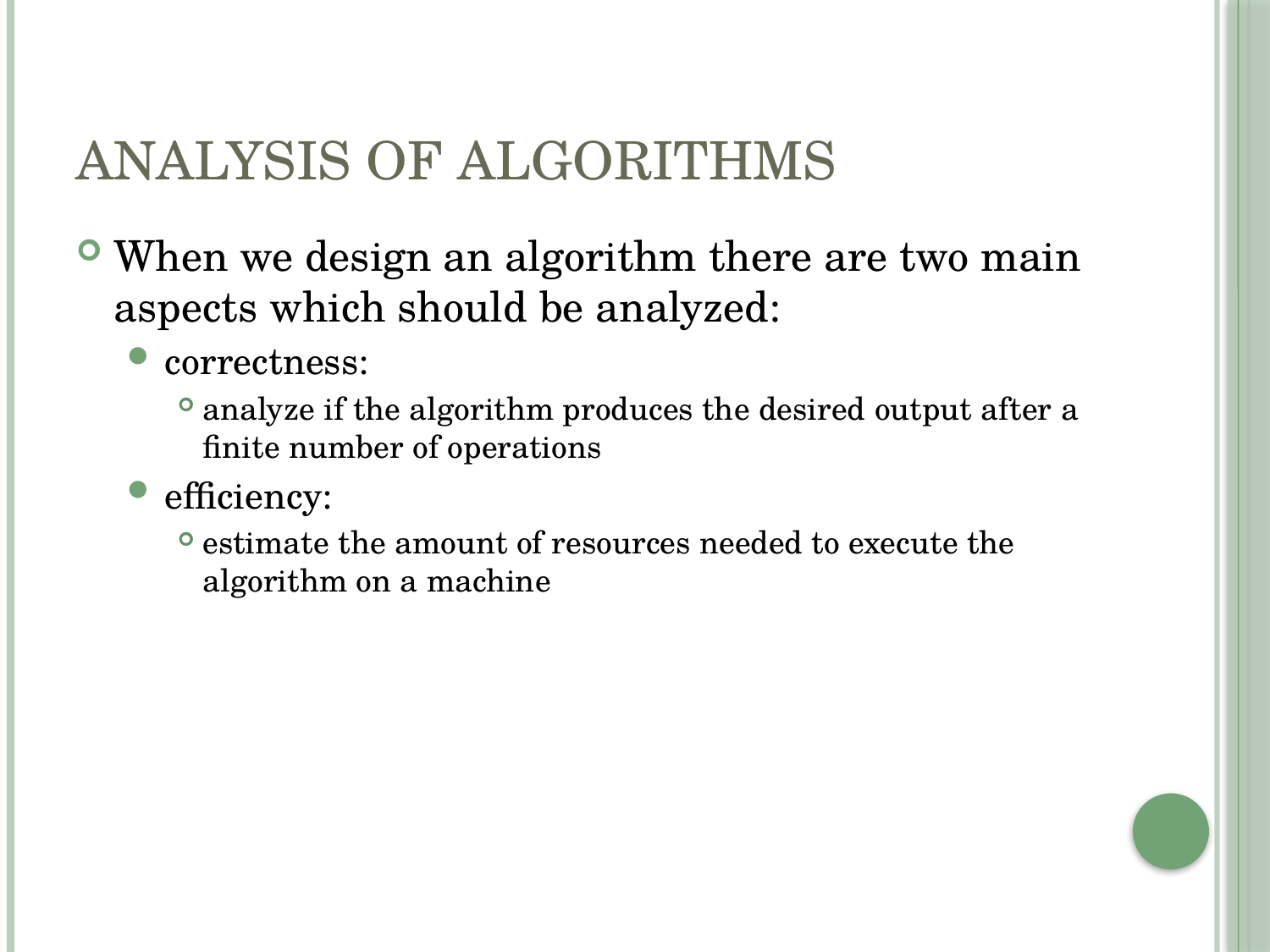

# Analysis of algorithms
When we design an algorithm there are two main aspects which should be analyzed:
correctness:
analyze if the algorithm produces the desired output after a finite number of operations
efficiency:
estimate the amount of resources needed to execute the algorithm on a machine